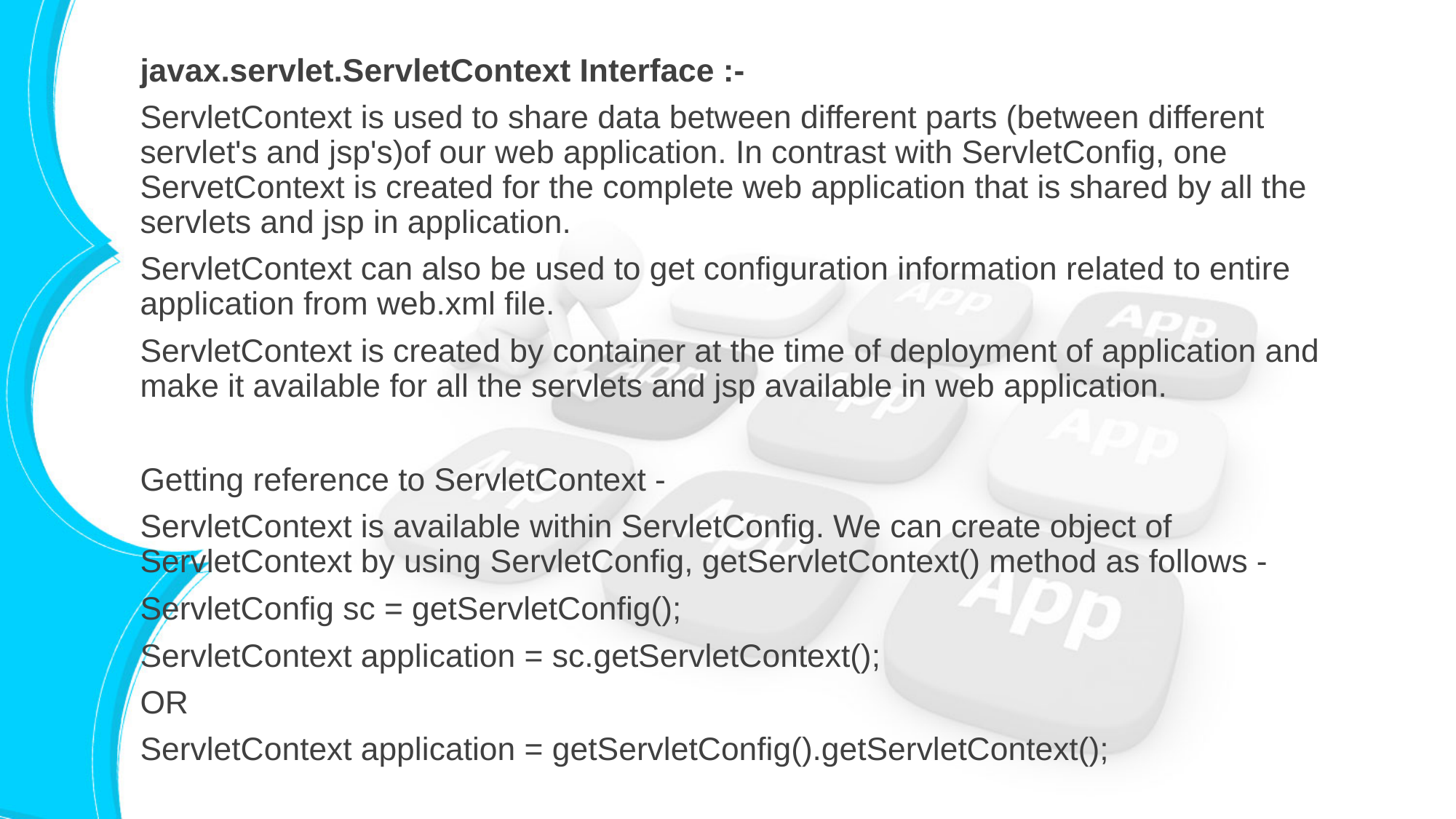

javax.servlet.ServletContext Interface :-
ServletContext is used to share data between different parts (between different servlet's and jsp's)of our web application. In contrast with ServletConfig, one ServetContext is created for the complete web application that is shared by all the servlets and jsp in application.
ServletContext can also be used to get configuration information related to entire application from web.xml file.
ServletContext is created by container at the time of deployment of application and make it available for all the servlets and jsp available in web application.

Getting reference to ServletContext -
ServletContext is available within ServletConfig. We can create object of ServletContext by using ServletConfig, getServletContext() method as follows -
ServletConfig sc = getServletConfig();
ServletContext application = sc.getServletContext();
OR
ServletContext application = getServletConfig().getServletContext();